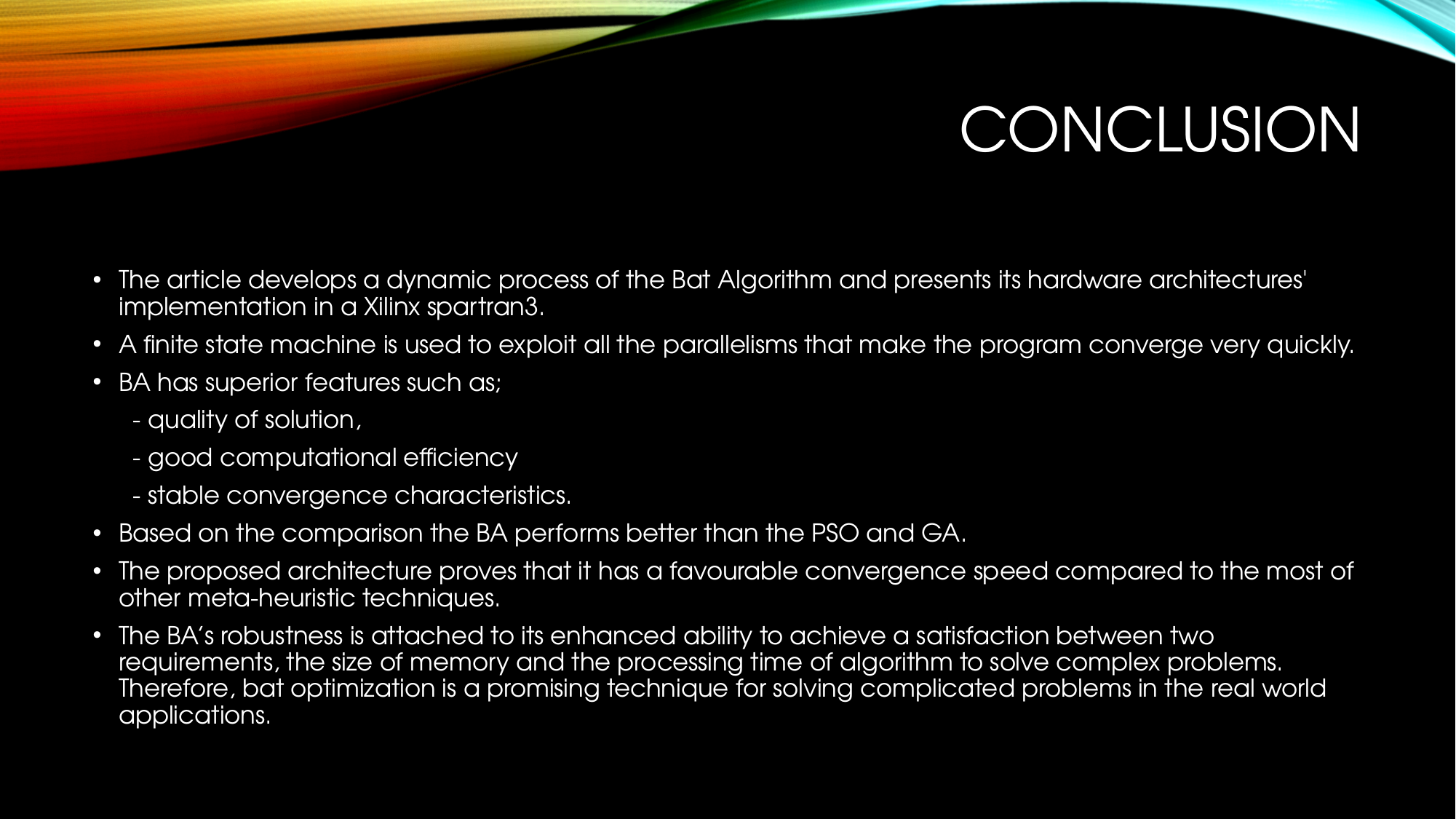

# Conclusion
The article develops a dynamic process of the Bat Algorithm and presents its hardware architectures' implementation in a Xilinx spartran3.
A finite state machine is used to exploit all the parallelisms that make the program converge very quickly.
BA has superior features such as;
      - quality of solution,
      - good computational efficiency
      - stable convergence characteristics.
Based on the comparison the BA performs better than the PSO and GA.
The proposed architecture proves that it has a favourable convergence speed compared to the most of other meta-heuristic techniques.
The BA’s robustness is attached to its enhanced ability to achieve a satisfaction between two requirements, the size of memory and the processing time of algorithm to solve complex problems. Therefore, bat optimization is a promising technique for solving complicated problems in the real world applications.